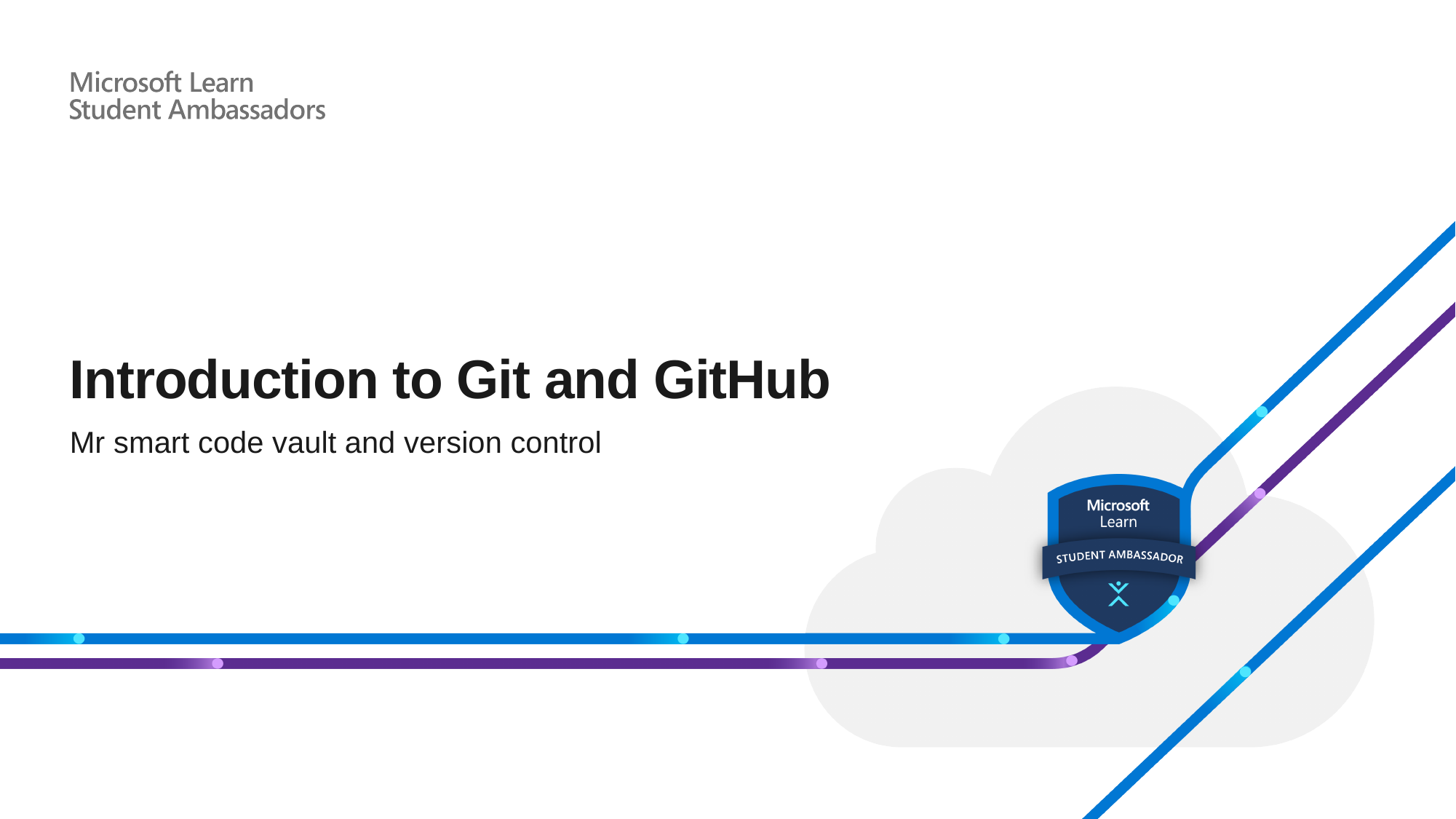

# Introduction to Git and GitHub
Mr smart code vault and version control